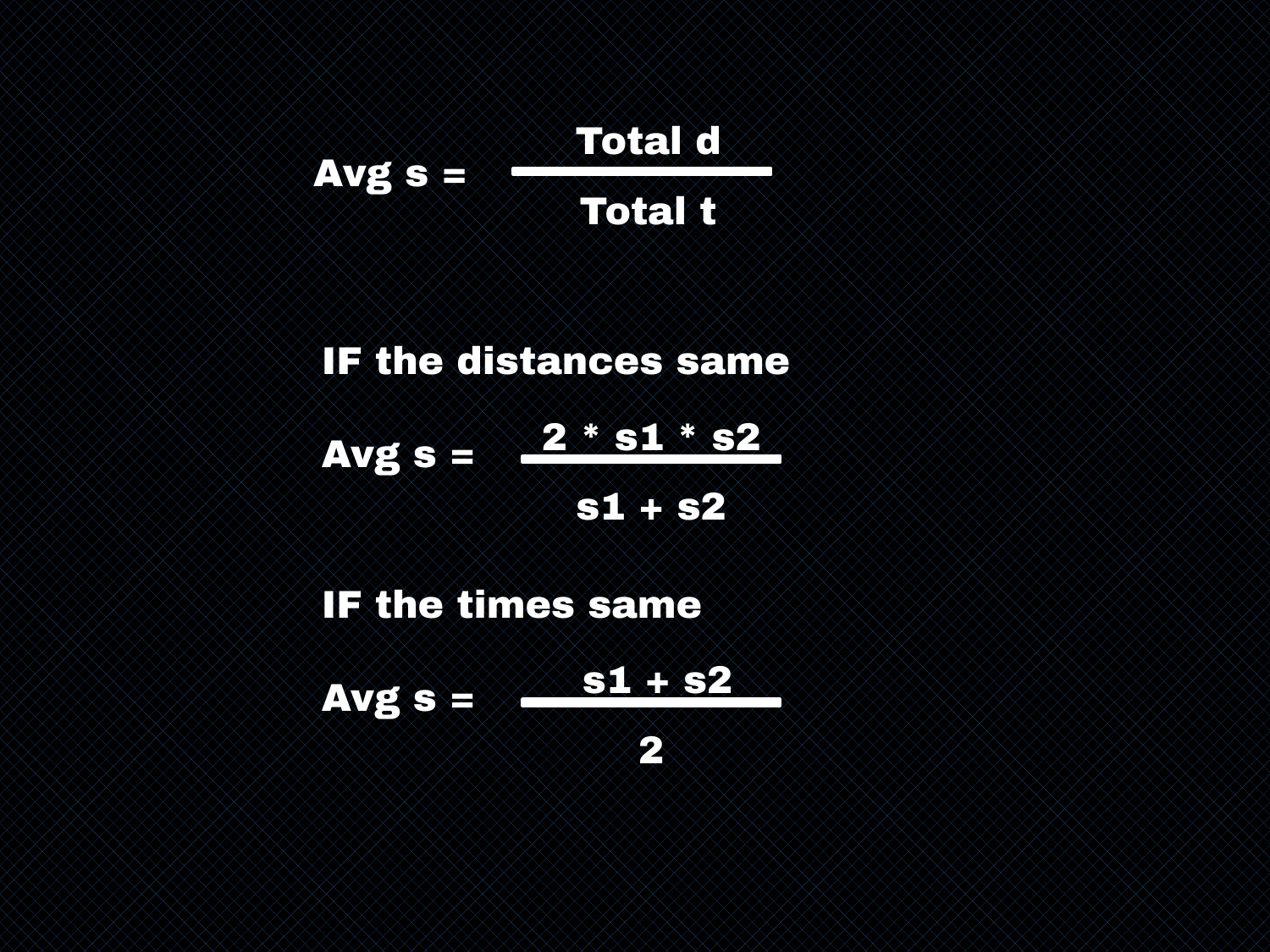

Total d
 Total t
Avg s =

IF the distances same

Avg s =
2 * s1 * s2
 s1 + s2

IF the times same

Avg s =
 s1 + s2
 2